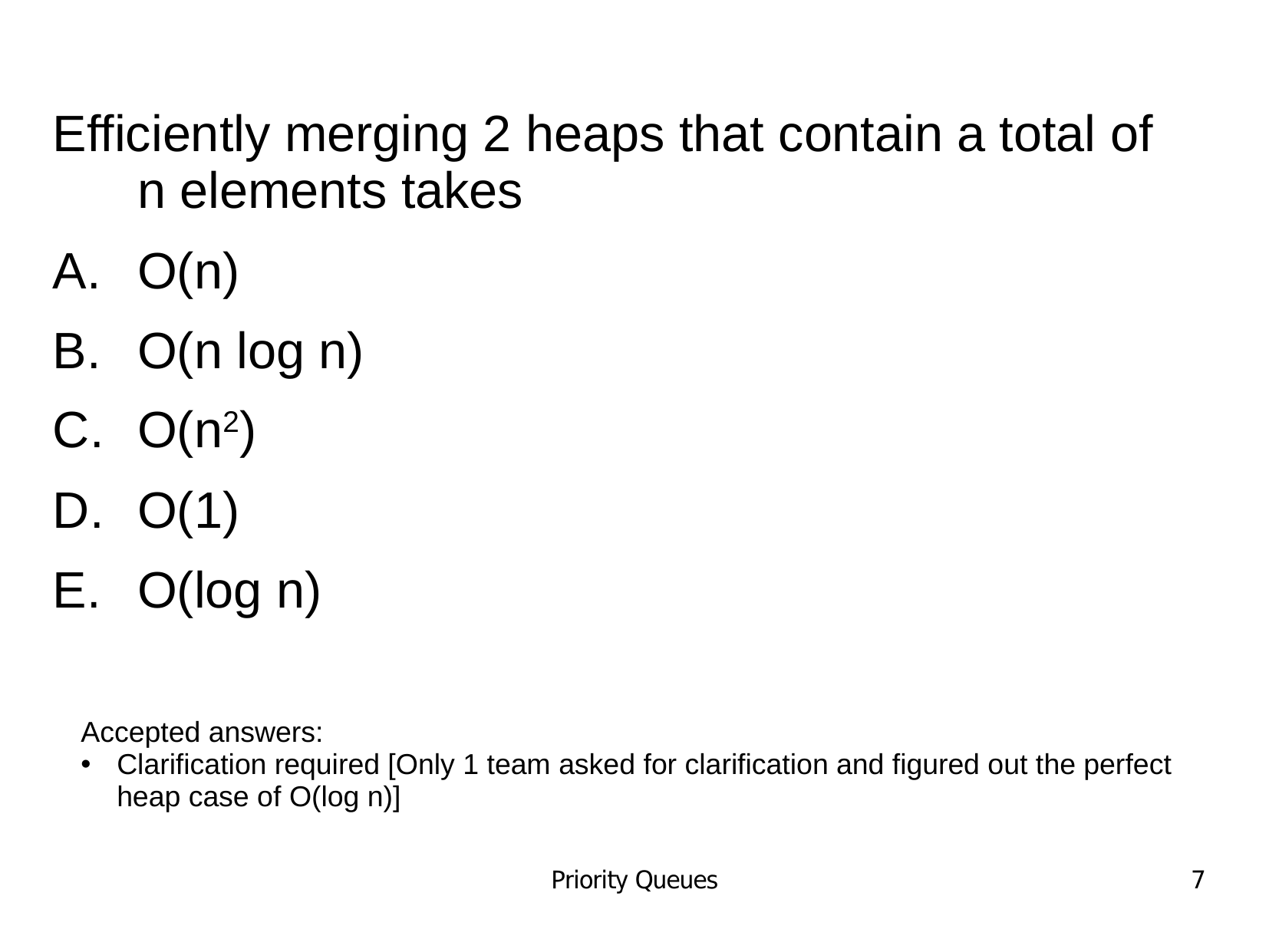

Efficiently merging 2 heaps that contain a total of n elements takes
O(n)
O(n log n)
O(n2)
O(1)
O(log n)
Accepted answers:
Clarification required [Only 1 team asked for clarification and figured out the perfect
heap case of O(log n)]
Priority Queues
7